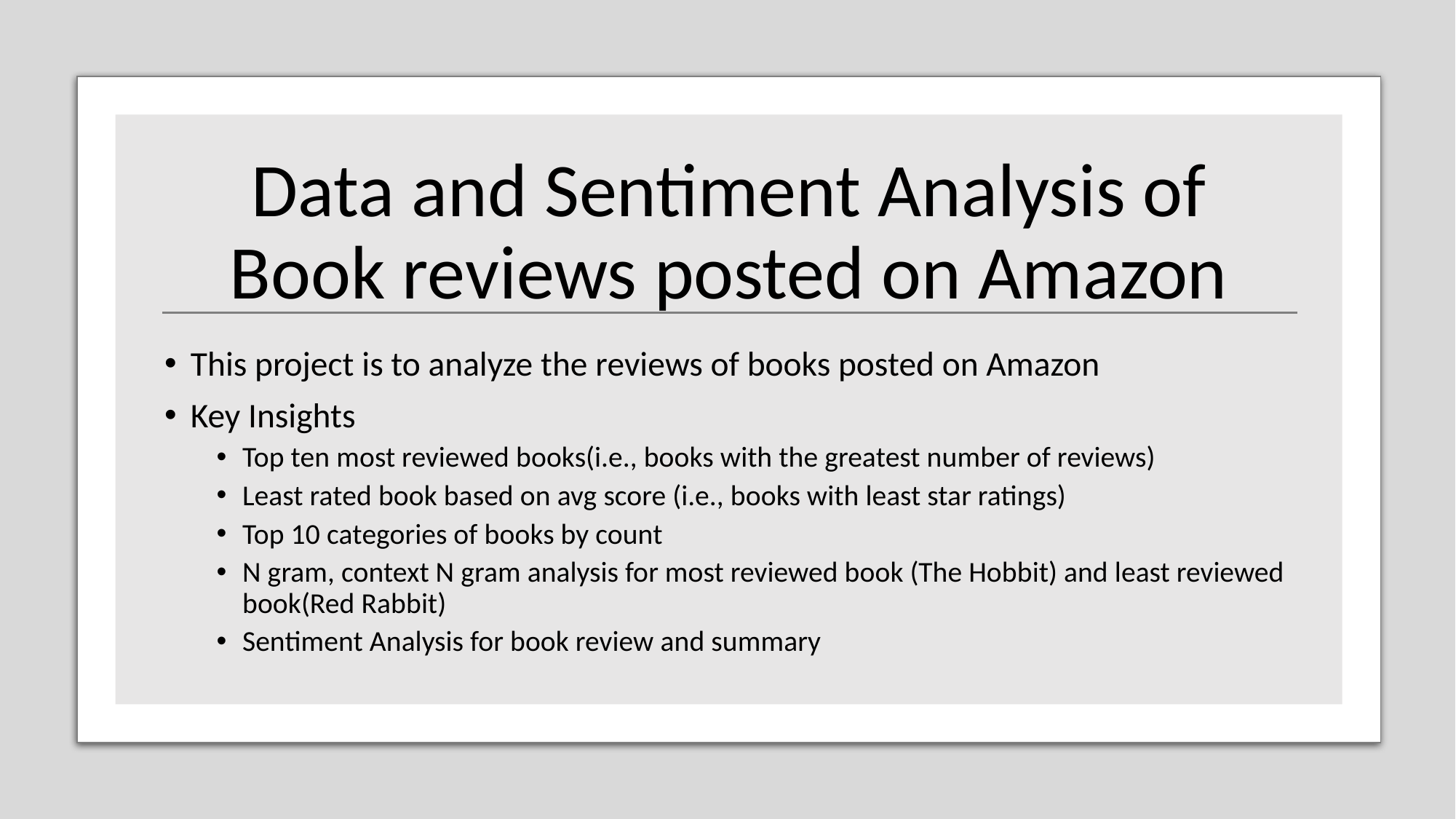

# Data and Sentiment Analysis of Book reviews posted on Amazon
This project is to analyze the reviews of books posted on Amazon
Key Insights
Top ten most reviewed books(i.e., books with the greatest number of reviews)
Least rated book based on avg score (i.e., books with least star ratings)
Top 10 categories of books by count
N gram, context N gram analysis for most reviewed book (The Hobbit) and least reviewed book(Red Rabbit)
Sentiment Analysis for book review and summary